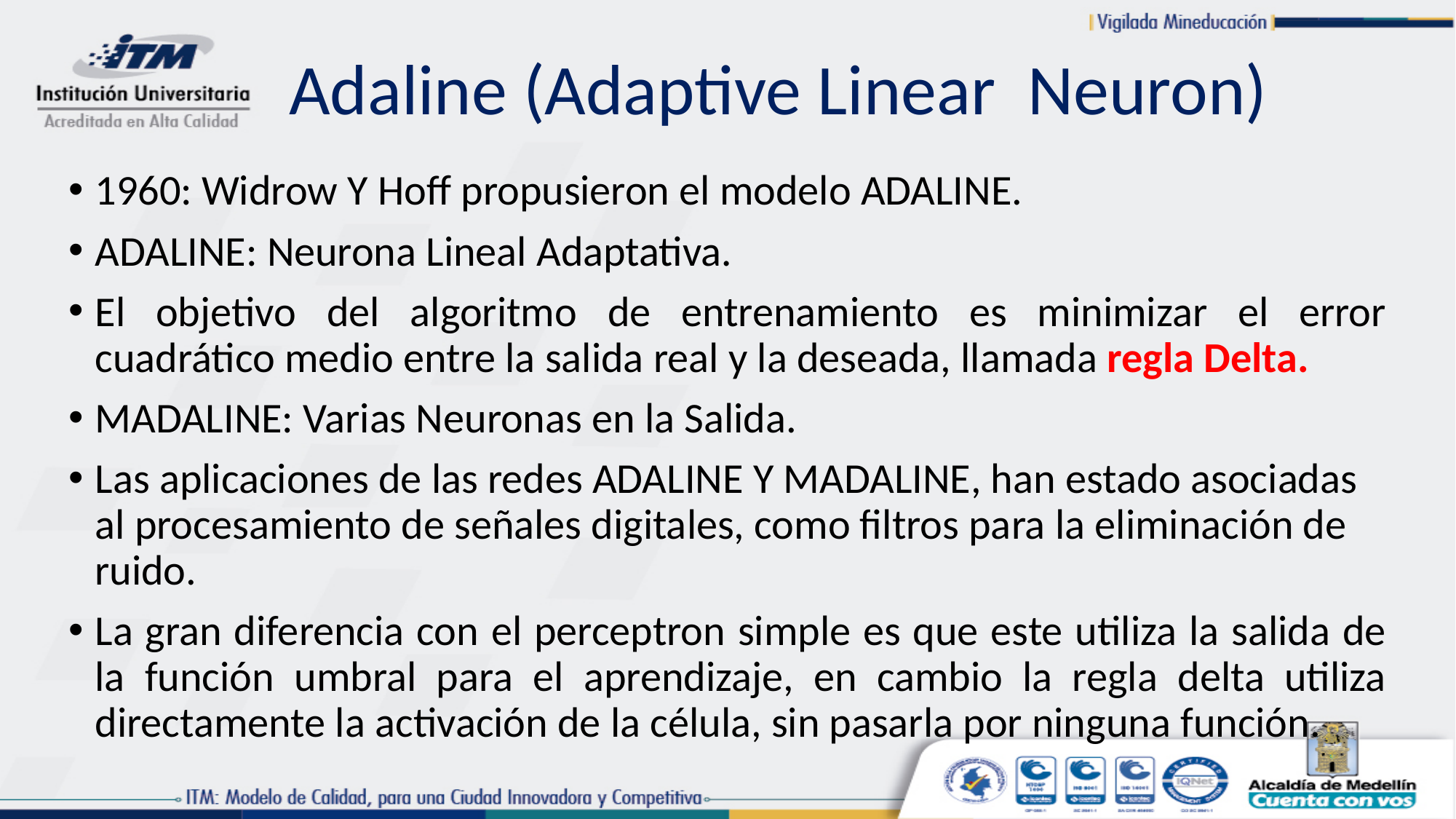

# Adaline (Adaptive Linear  Neuron)
1960: Widrow Y Hoff propusieron el modelo ADALINE.
ADALINE: Neurona Lineal Adaptativa.
El objetivo del algoritmo de entrenamiento es minimizar el error cuadrático medio entre la salida real y la deseada, llamada regla Delta.
MADALINE: Varias Neuronas en la Salida.
Las aplicaciones de las redes ADALINE Y MADALINE, han estado asociadas al procesamiento de señales digitales, como filtros para la eliminación de ruido.
La gran diferencia con el perceptron simple es que este utiliza la salida de la función umbral para el aprendizaje, en cambio la regla delta utiliza directamente la activación de la célula, sin pasarla por ninguna función.